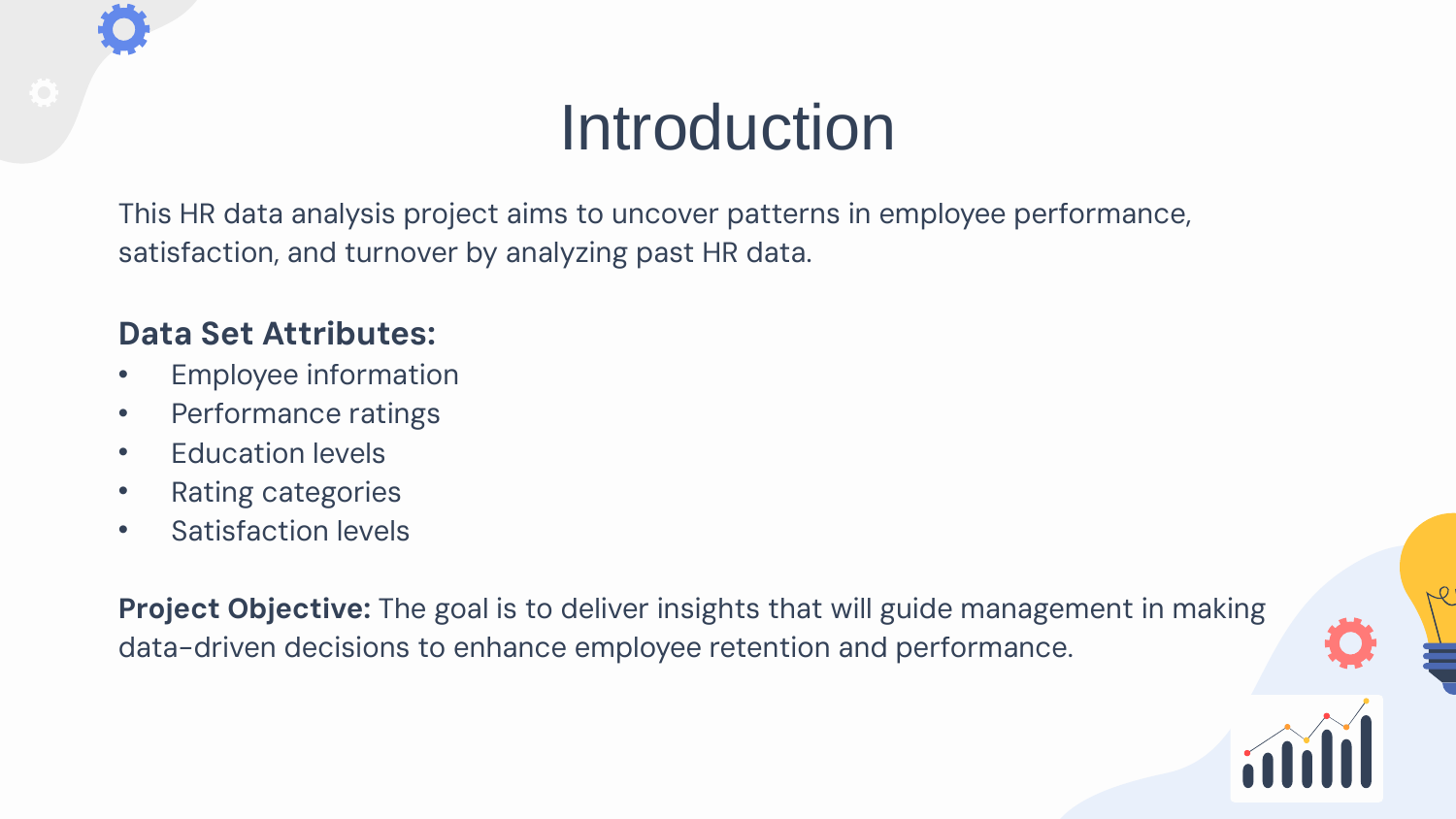

# Introduction
This HR data analysis project aims to uncover patterns in employee performance, satisfaction, and turnover by analyzing past HR data.

Data Set Attributes:
 Employee information
 Performance ratings
 Education levels
 Rating categories
 Satisfaction levels

Project Objective: The goal is to deliver insights that will guide management in making data-driven decisions to enhance employee retention and performance.